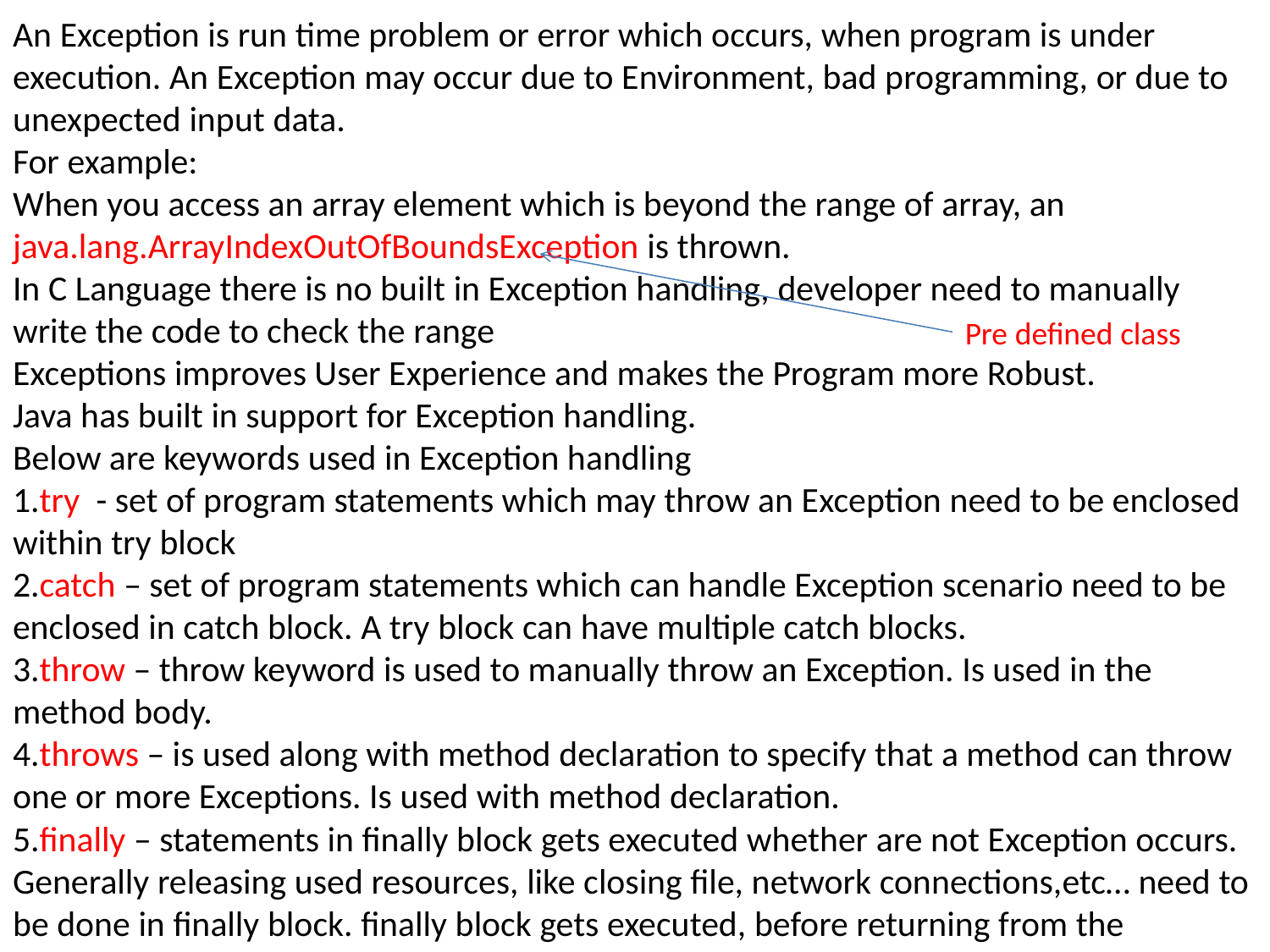

An Exception is run time problem or error which occurs, when program is under execution. An Exception may occur due to Environment, bad programming, or due to unexpected input data.
For example:
When you access an array element which is beyond the range of array, an java.lang.ArrayIndexOutOfBoundsException is thrown.
In C Language there is no built in Exception handling, developer need to manually write the code to check the range
Exceptions improves User Experience and makes the Program more Robust.
Java has built in support for Exception handling.
Below are keywords used in Exception handling
1.try  - set of program statements which may throw an Exception need to be enclosed within try block
2.catch – set of program statements which can handle Exception scenario need to be enclosed in catch block. A try block can have multiple catch blocks.
3.throw – throw keyword is used to manually throw an Exception. Is used in the method body.
4.throws – is used along with method declaration to specify that a method can throw one or more Exceptions. Is used with method declaration.
5.finally – statements in finally block gets executed whether are not Exception occurs. Generally releasing used resources, like closing file, network connections,etc… need to be done in finally block. finally block gets executed, before returning from the method , in all cases.

Exception class is base class of all Exception classes eg. ArithmeticException, ArrayIndexOutofBoundsException,etc…

Pre defined class
www.java652.com